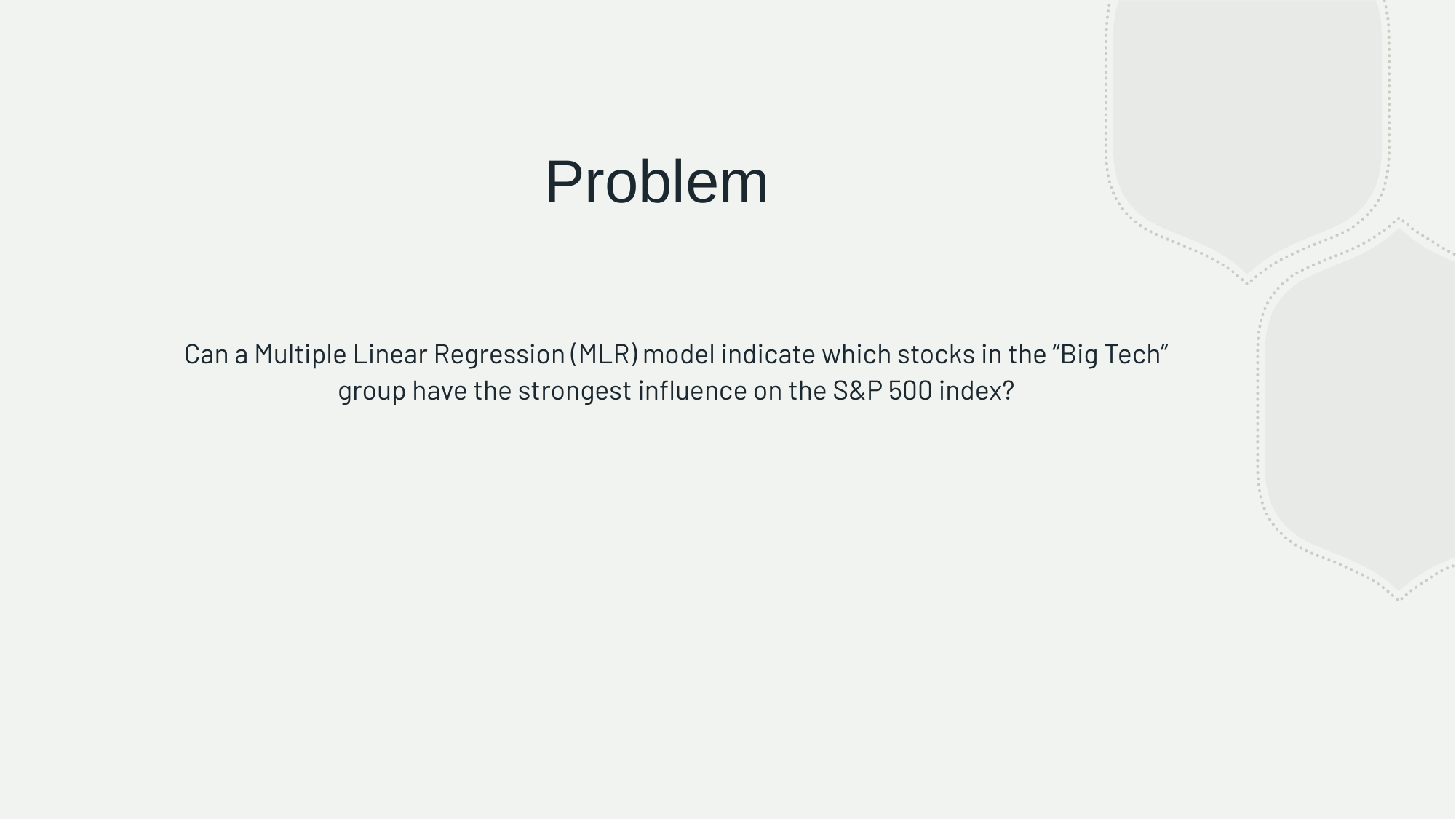

# Problem
Can a Multiple Linear Regression (MLR) model indicate which stocks in the “Big Tech” group have the strongest influence on the S&P 500 index?